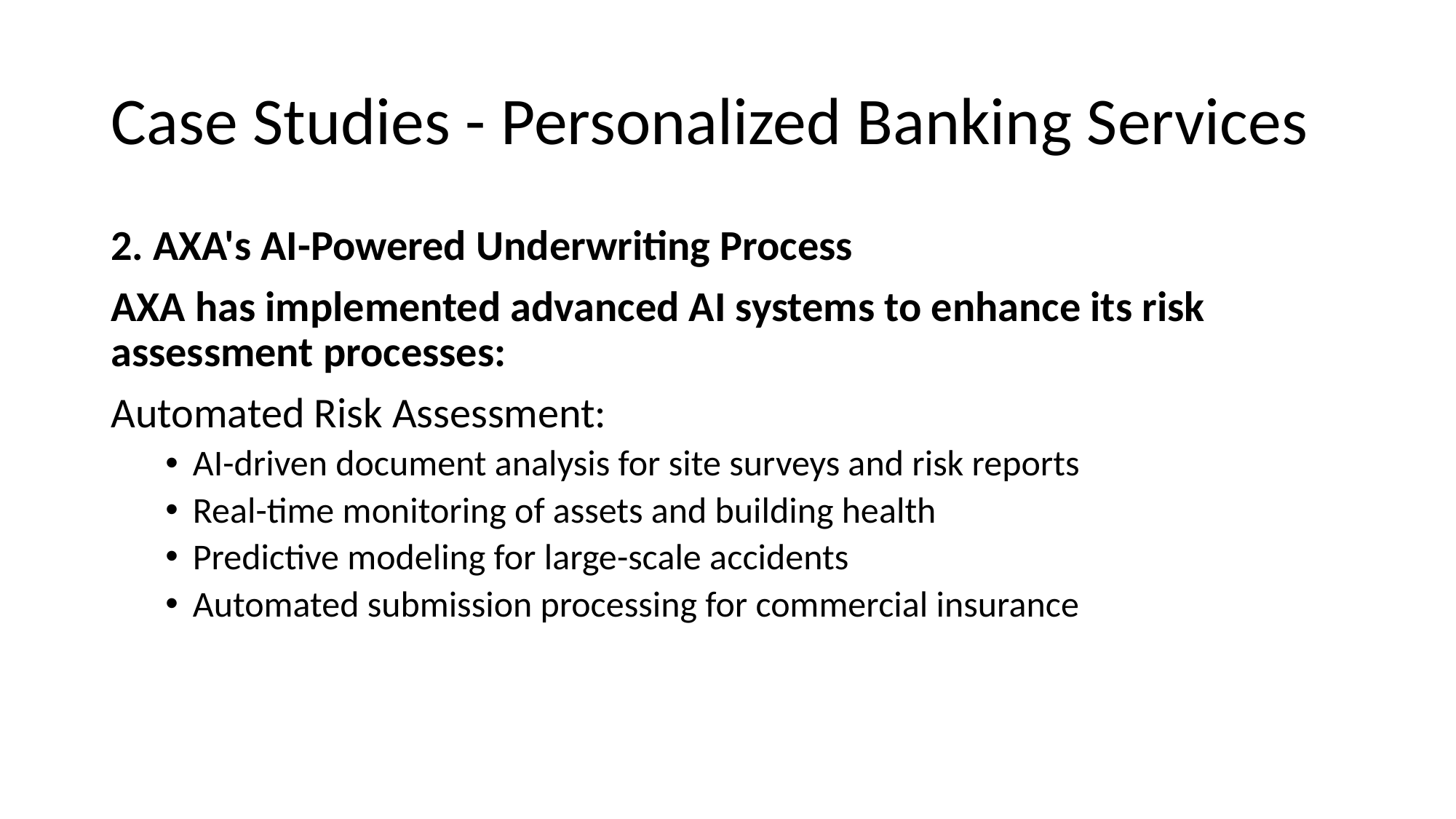

# Case Studies - Personalized Banking Services
2. AXA's AI-Powered Underwriting Process
AXA has implemented advanced AI systems to enhance its risk assessment processes:
Automated Risk Assessment:
AI-driven document analysis for site surveys and risk reports
Real-time monitoring of assets and building health
Predictive modeling for large-scale accidents
Automated submission processing for commercial insurance